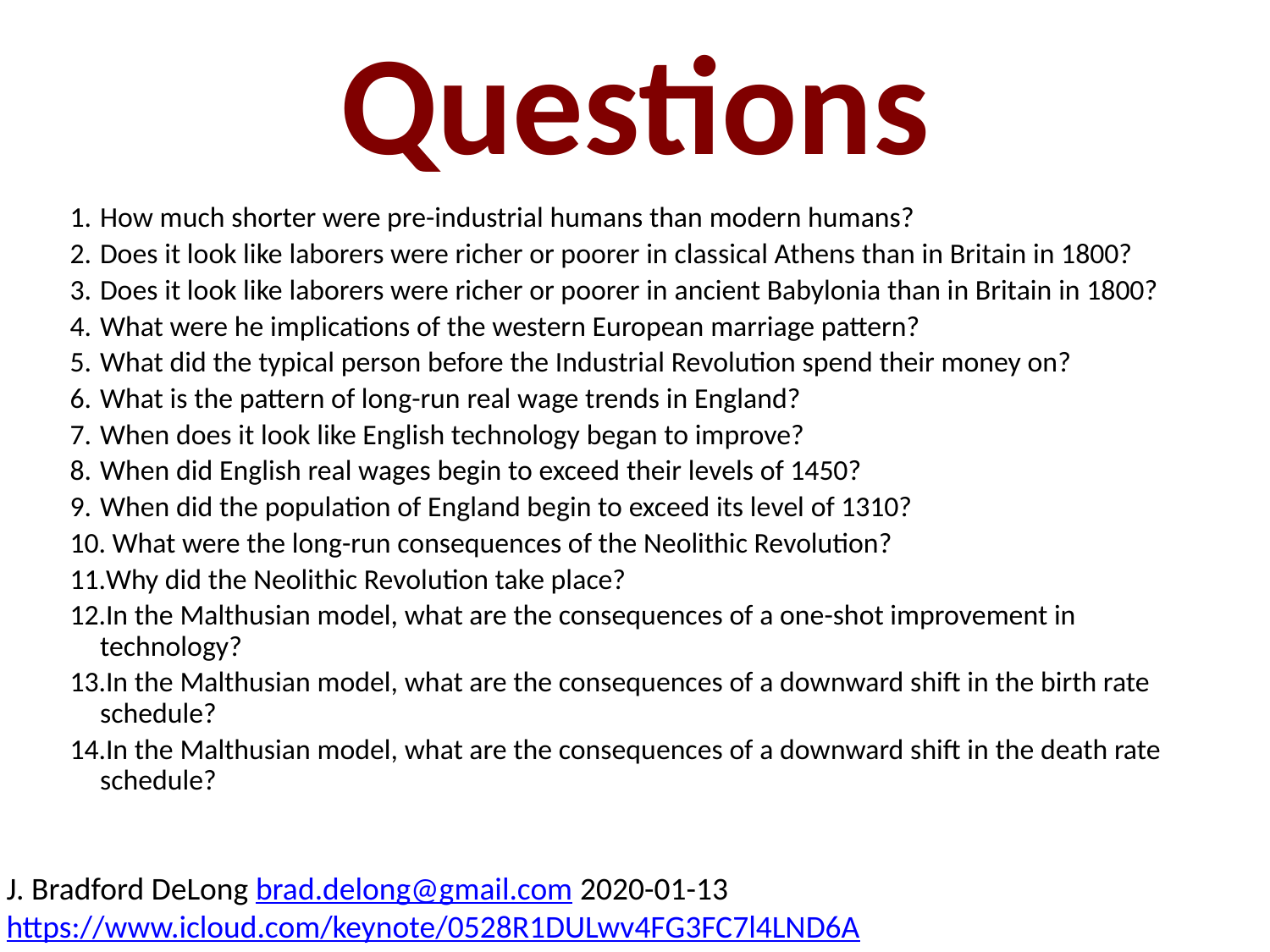

Questions
How much shorter were pre-industrial humans than modern humans?
Does it look like laborers were richer or poorer in classical Athens than in Britain in 1800?
Does it look like laborers were richer or poorer in ancient Babylonia than in Britain in 1800?
What were he implications of the western European marriage pattern?
What did the typical person before the Industrial Revolution spend their money on?
What is the pattern of long-run real wage trends in England?
When does it look like English technology began to improve?
When did English real wages begin to exceed their levels of 1450?
When did the population of England begin to exceed its level of 1310?
 What were the long-run consequences of the Neolithic Revolution?
Why did the Neolithic Revolution take place?
In the Malthusian model, what are the consequences of a one-shot improvement in technology?
In the Malthusian model, what are the consequences of a downward shift in the birth rate schedule?
In the Malthusian model, what are the consequences of a downward shift in the death rate schedule?
J. Bradford DeLong brad.delong@gmail.com 2020-01-13 https://www.icloud.com/keynote/0528R1DULwv4FG3FC7l4LND6A